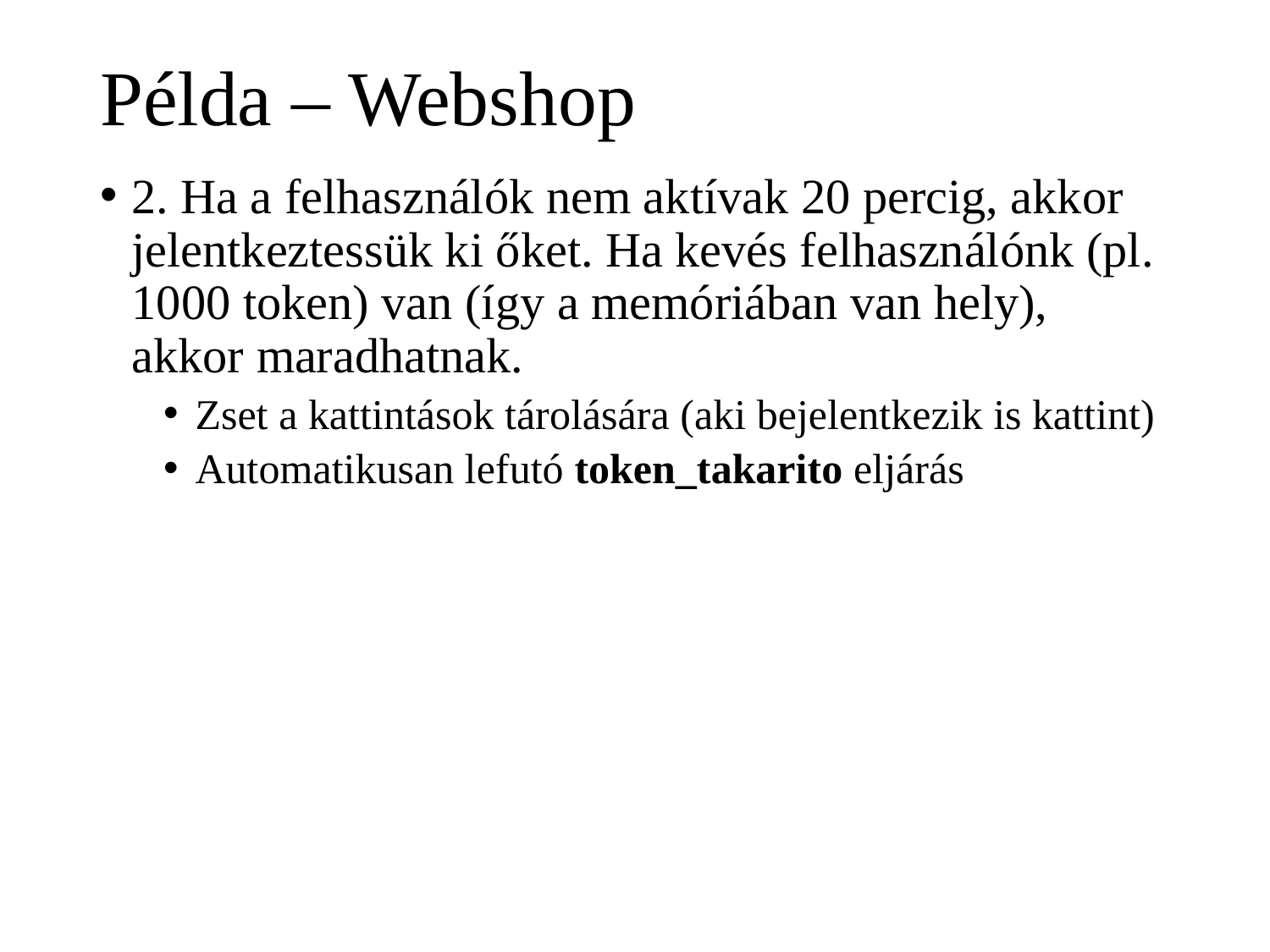

# Példa – Webshop
2. Ha a felhasználók nem aktívak 20 percig, akkor jelentkeztessük ki őket. Ha kevés felhasználónk (pl. 1000 token) van (így a memóriában van hely), akkor maradhatnak.
Zset a kattintások tárolására (aki bejelentkezik is kattint)
Automatikusan lefutó token_takarito eljárás